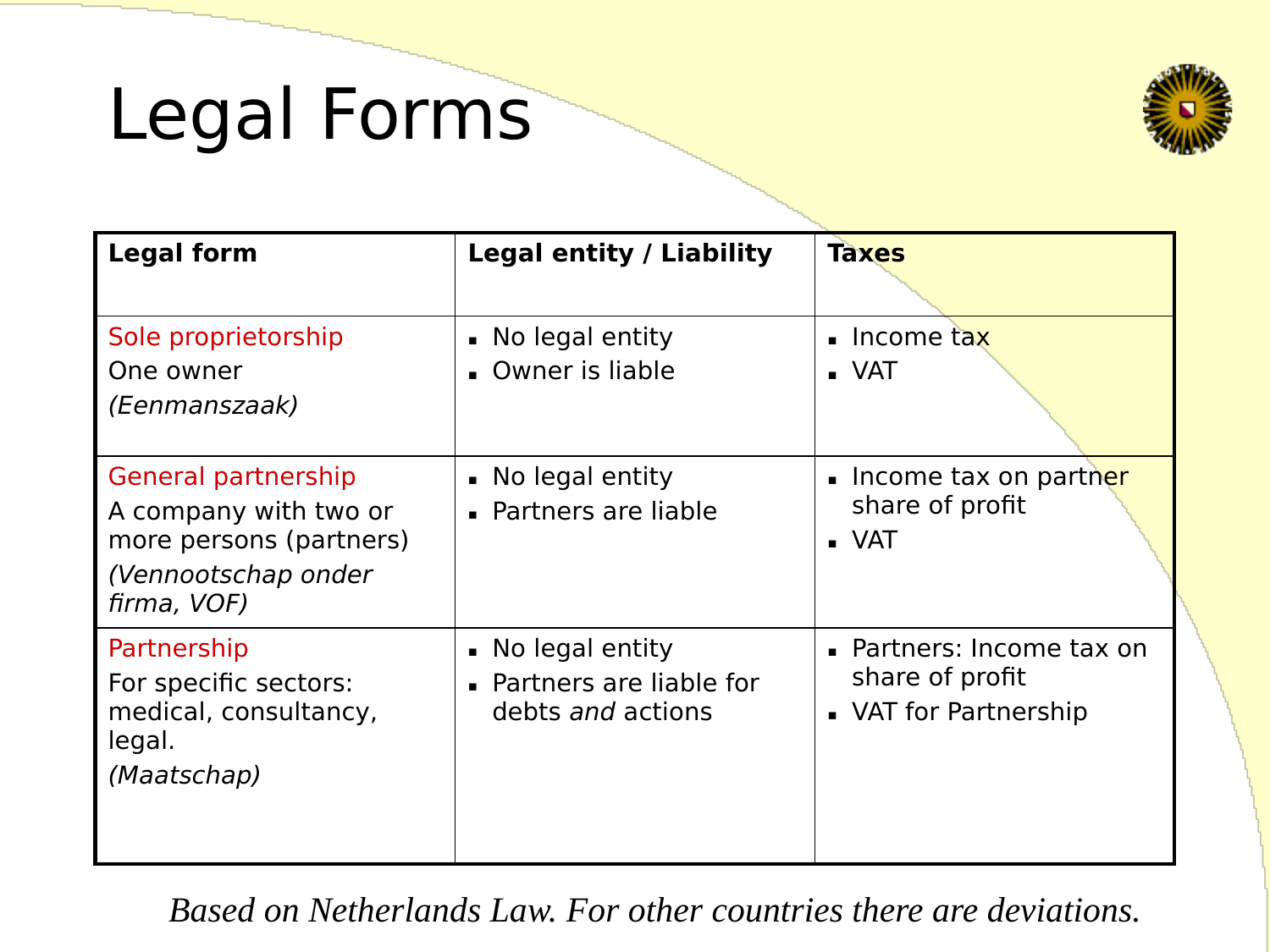

# Legal Forms
| Legal form | Legal entity / Liability | Taxes |
| --- | --- | --- |
| Sole proprietorship One owner (Eenmanszaak) | No legal entity Owner is liable | Income tax VAT |
| General partnership A company with two or more persons (partners) (Vennootschap onder firma, VOF) | No legal entity Partners are liable | Income tax on partner share of profit VAT |
| Partnership For specific sectors: medical, consultancy, legal. (Maatschap) | No legal entity Partners are liable for debts and actions | Partners: Income tax on share of profit VAT for Partnership |
Based on Netherlands Law. For other countries there are deviations.